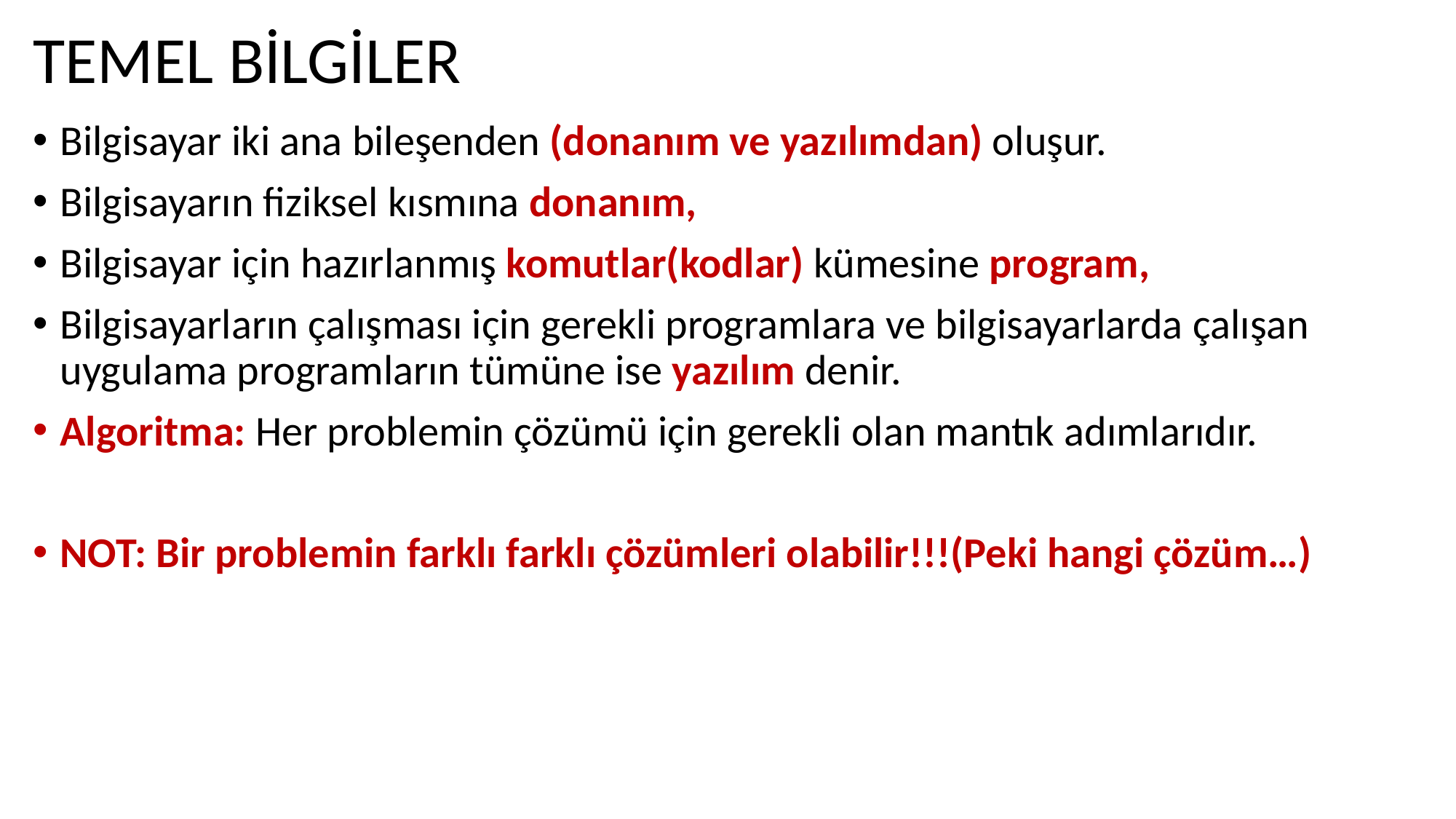

# TEMEL BİLGİLER
Bilgisayar iki ana bileşenden (donanım ve yazılımdan) oluşur.
Bilgisayarın fiziksel kısmına donanım,
Bilgisayar için hazırlanmış komutlar(kodlar) kümesine program,
Bilgisayarların çalışması için gerekli programlara ve bilgisayarlarda çalışan uygulama programların tümüne ise yazılım denir.
Algoritma: Her problemin çözümü için gerekli olan mantık adımlarıdır.

NOT: Bir problemin farklı farklı çözümleri olabilir!!!(Peki hangi çözüm…)